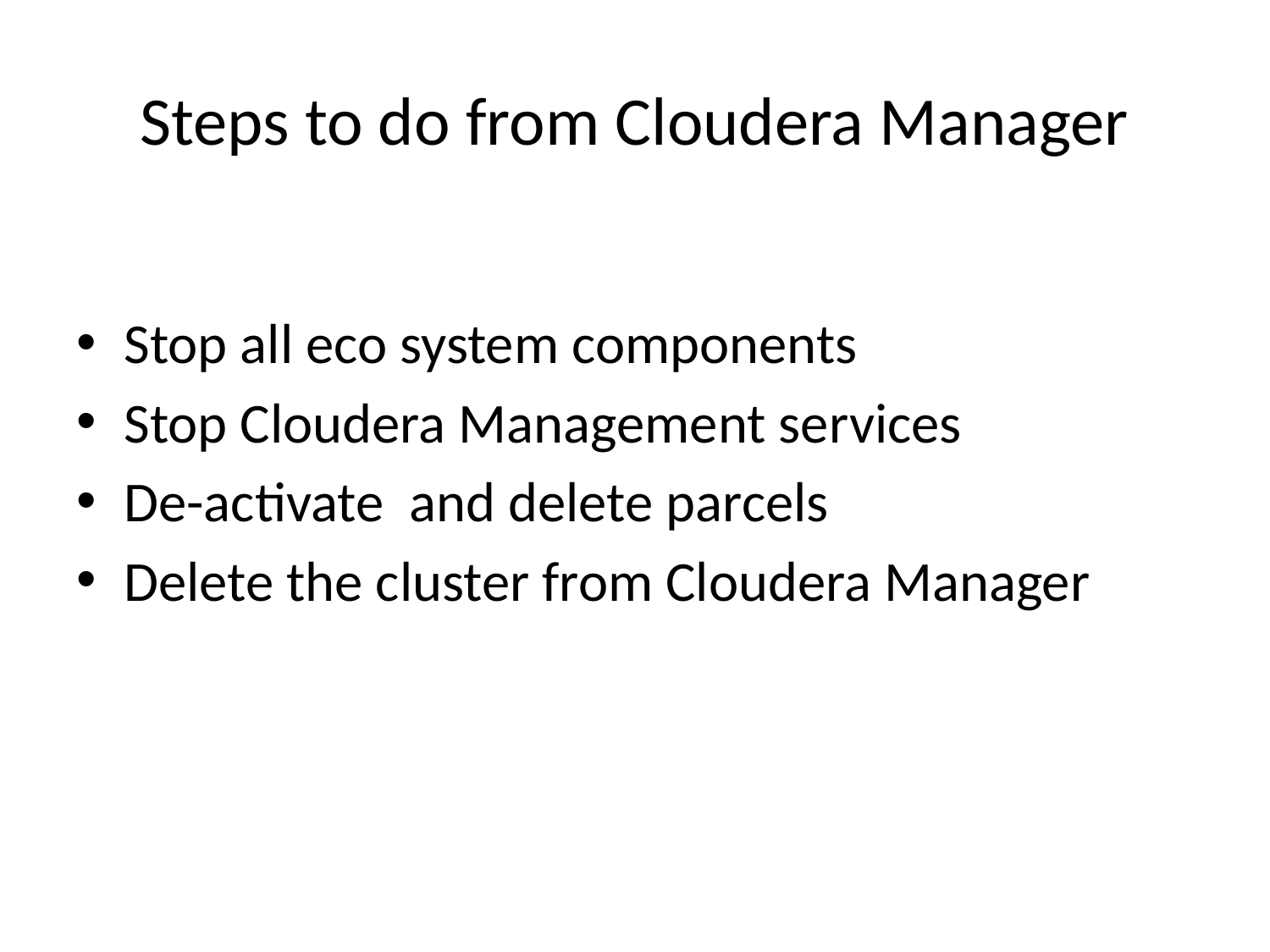

# Steps to do from Cloudera Manager

Stop all eco system components
Stop Cloudera Management services
De-activate  and delete parcels
Delete the cluster from Cloudera Manager